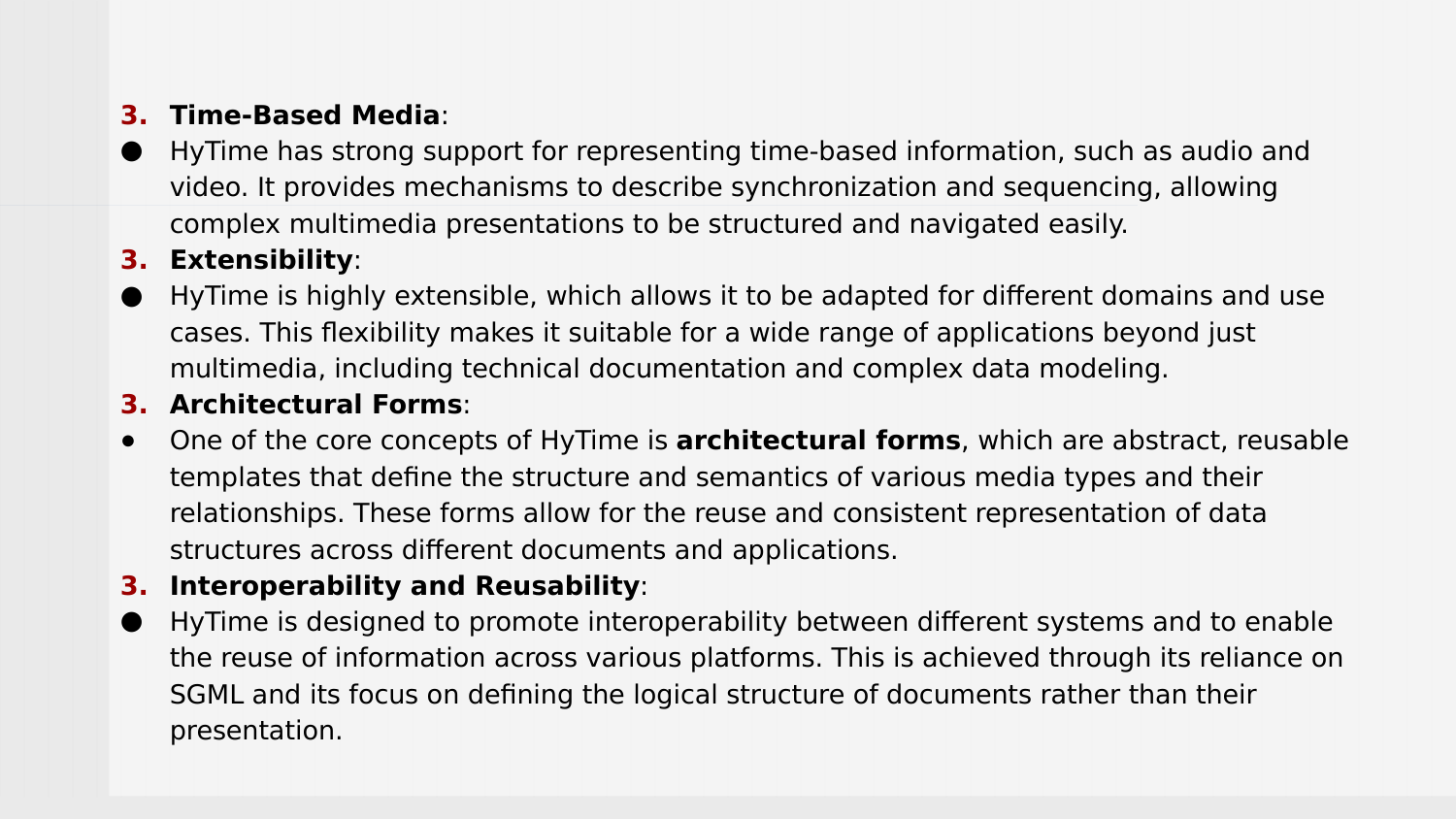

Time-Based Media:
HyTime has strong support for representing time-based information, such as audio and video. It provides mechanisms to describe synchronization and sequencing, allowing complex multimedia presentations to be structured and navigated easily.
Extensibility:
HyTime is highly extensible, which allows it to be adapted for different domains and use cases. This flexibility makes it suitable for a wide range of applications beyond just multimedia, including technical documentation and complex data modeling.
Architectural Forms:
One of the core concepts of HyTime is architectural forms, which are abstract, reusable templates that define the structure and semantics of various media types and their relationships. These forms allow for the reuse and consistent representation of data structures across different documents and applications.
Interoperability and Reusability:
HyTime is designed to promote interoperability between different systems and to enable the reuse of information across various platforms. This is achieved through its reliance on SGML and its focus on defining the logical structure of documents rather than their presentation.